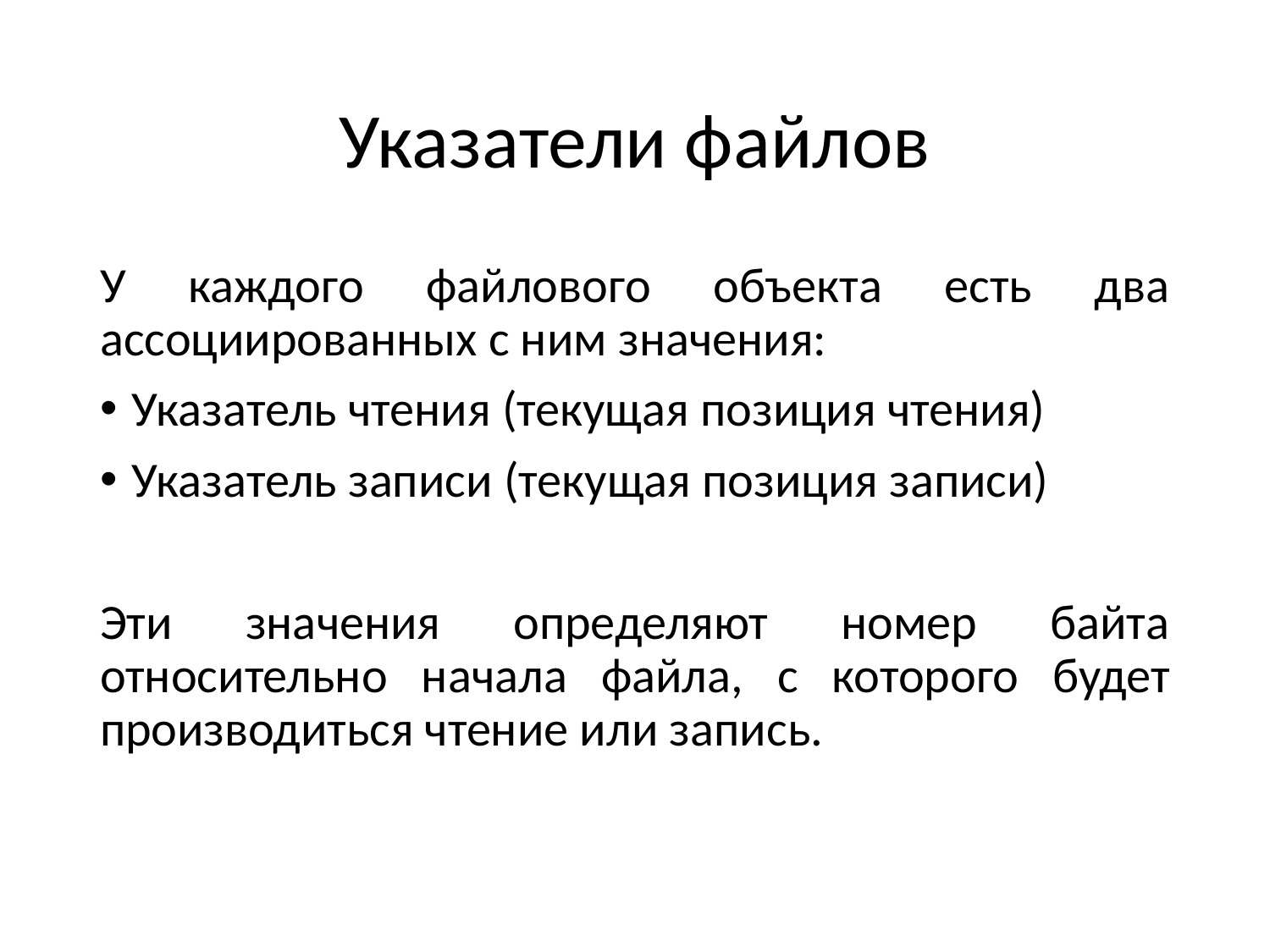

# Указатели файлов
У каждого файлового объекта есть два ассоциированных с ним значения:
Указатель чтения (текущая позиция чтения)
Указатель записи (текущая позиция записи)

Эти значения определяют номер байта относительно начала файла, с которого будет производиться чтение или запись.